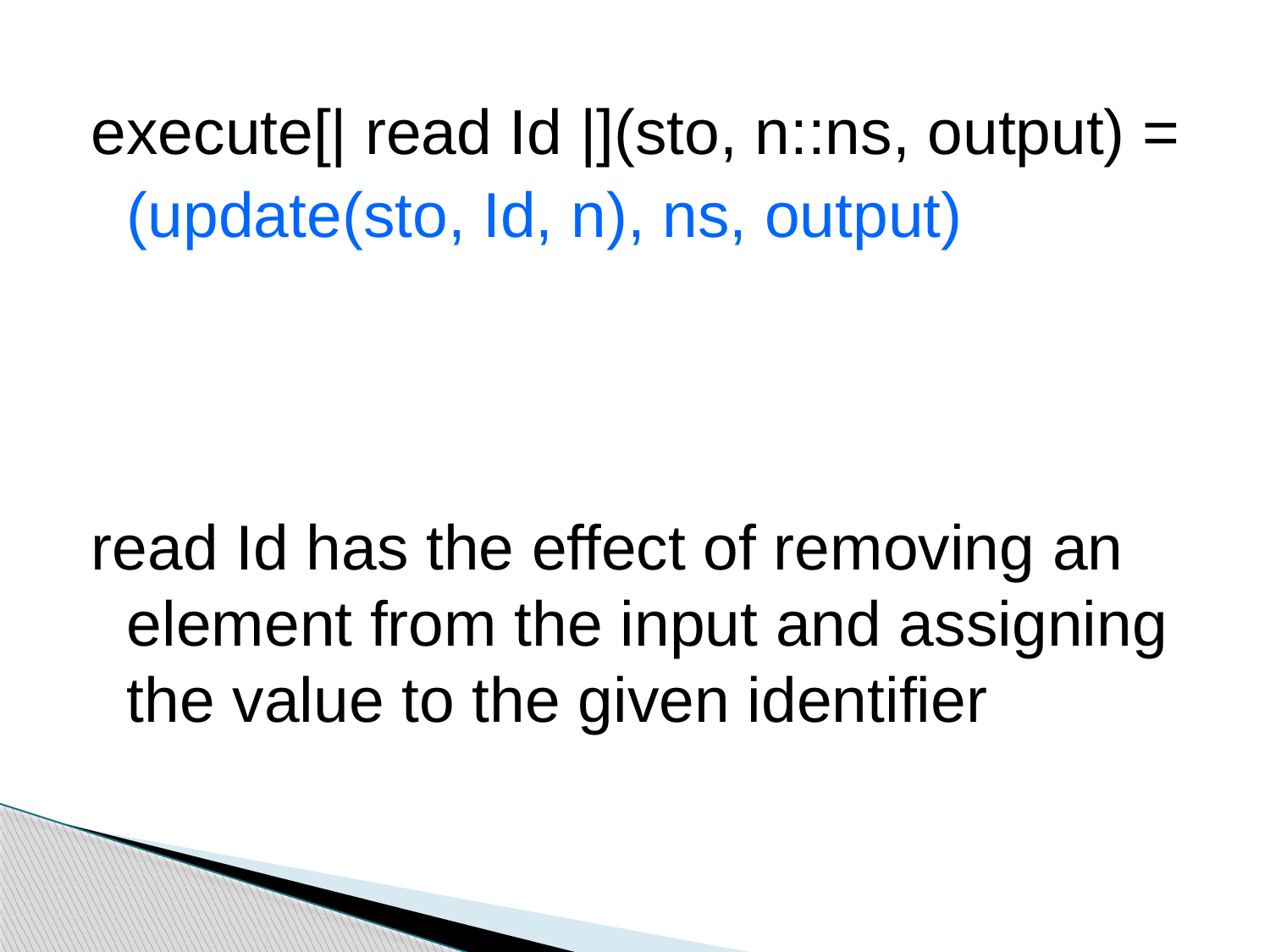

execute[| read Id |](sto, n::ns, output) =
	(update(sto, Id, n), ns, output)

read Id has the effect of removing an element from the input and assigning the value to the given identifier